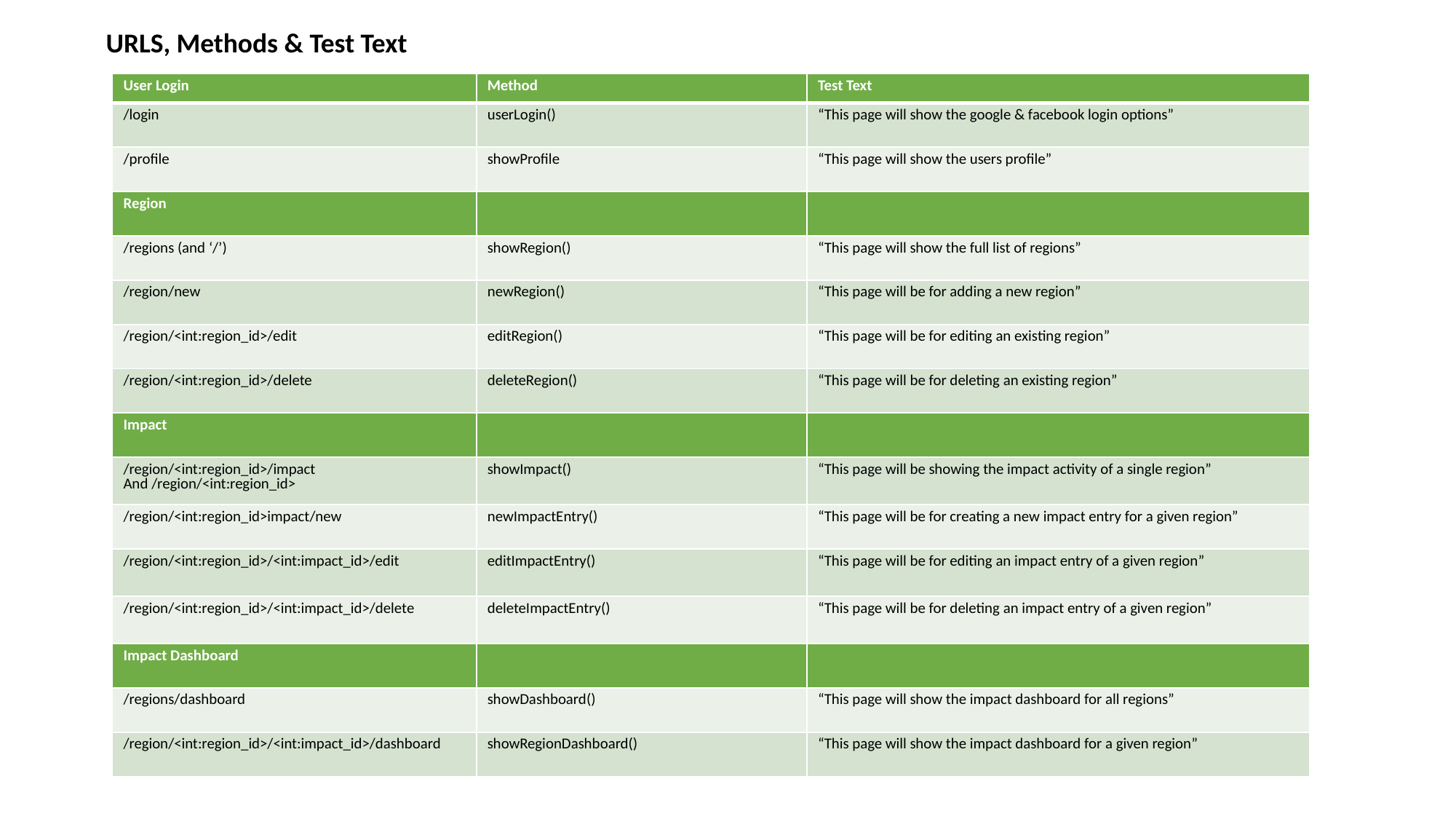

URLS, Methods & Test Text
| User Login | Method | Test Text |
| --- | --- | --- |
| /login | userLogin() | “This page will show the google & facebook login options” |
| /profile | showProfile | “This page will show the users profile” |
| Region |  |  |
| /regions (and ‘/’) | showRegion() | “This page will show the full list of regions” |
| /region/new | newRegion() | “This page will be for adding a new region” |
| /region/<int:region\_id>/edit | editRegion() | “This page will be for editing an existing region” |
| /region/<int:region\_id>/delete | deleteRegion() | “This page will be for deleting an existing region” |
| Impact |  |  |
| /region/<int:region\_id>/impact And /region/<int:region\_id> | showImpact() | “This page will be showing the impact activity of a single region” |
| /region/<int:region\_id>impact/new | newImpactEntry() | “This page will be for creating a new impact entry for a given region” |
| /region/<int:region\_id>/<int:impact\_id>/edit | editImpactEntry() | “This page will be for editing an impact entry of a given region” |
| /region/<int:region\_id>/<int:impact\_id>/delete | deleteImpactEntry() | “This page will be for deleting an impact entry of a given region” |
| Impact Dashboard |  |  |
| /regions/dashboard | showDashboard() | “This page will show the impact dashboard for all regions” |
| /region/<int:region\_id>/<int:impact\_id>/dashboard | showRegionDashboard() | “This page will show the impact dashboard for a given region” |